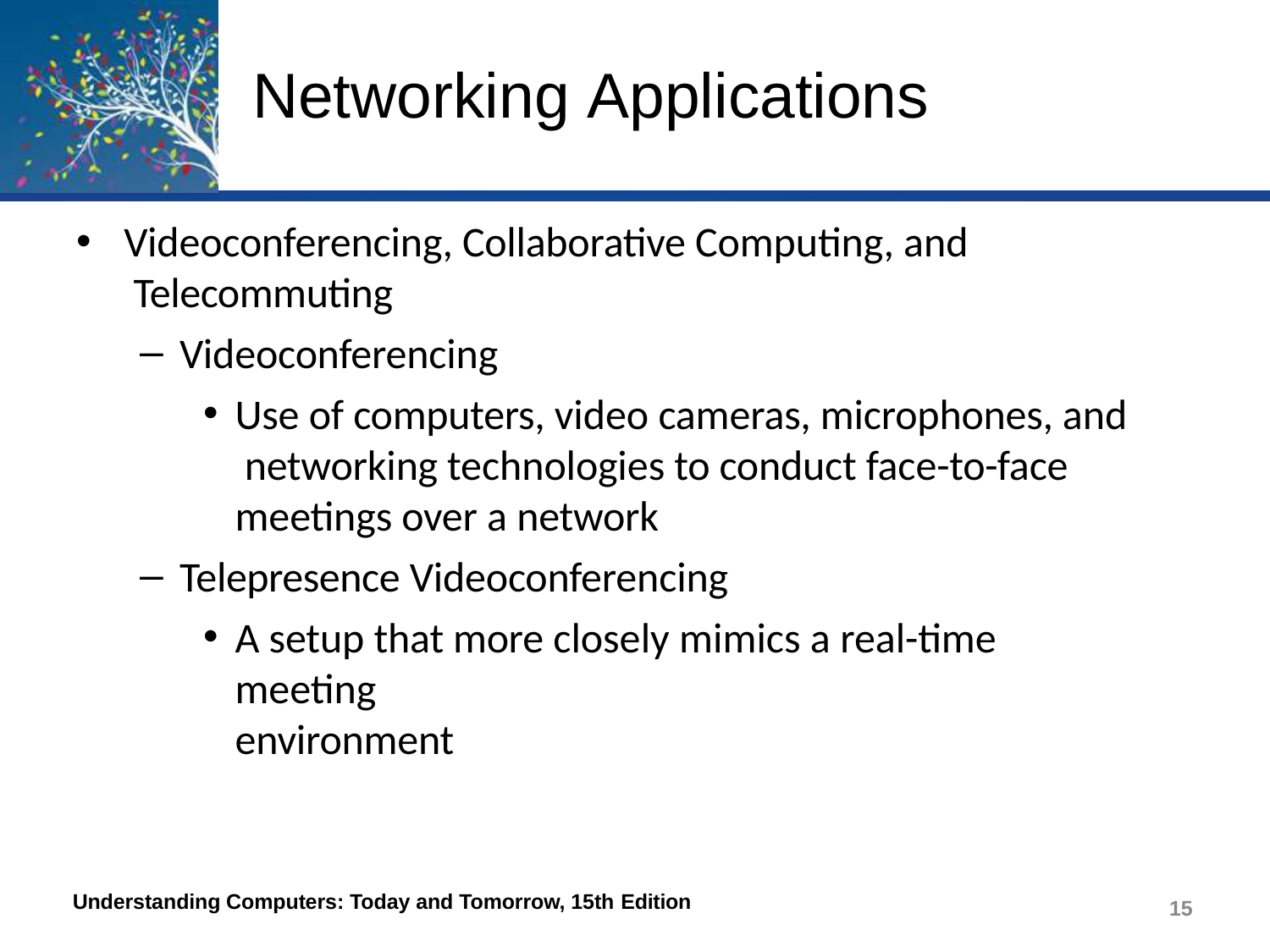

# Networking Applications
Videoconferencing, Collaborative Computing, and  Telecommuting
Videoconferencing
Use of computers, video cameras, microphones, and  networking technologies to conduct face-to-face  meetings over a network
Telepresence Videoconferencing
A setup that more closely mimics a real-time meeting
environment
Understanding Computers: Today and Tomorrow, 15th Edition
15